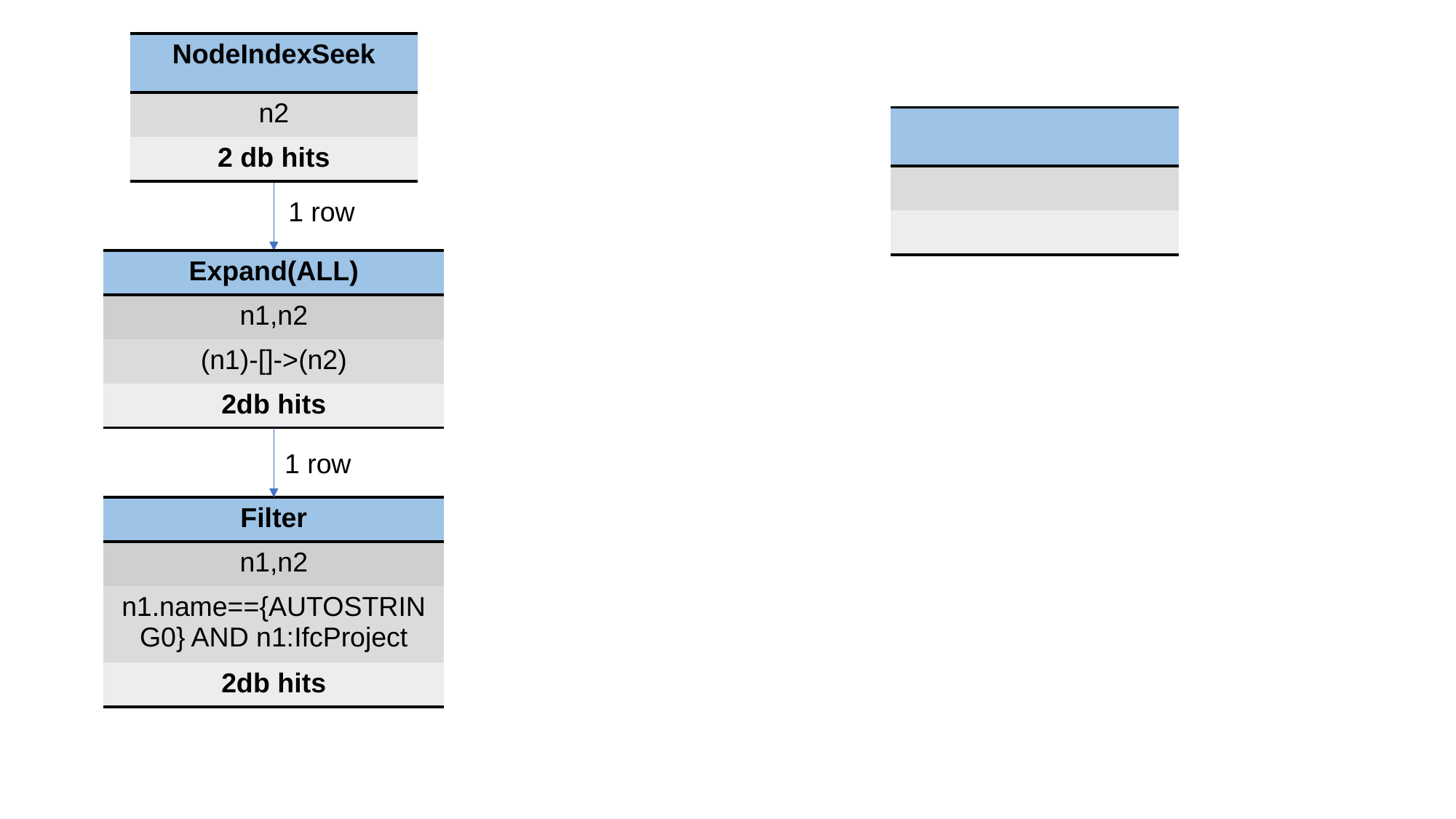

| NodeIndexSeek |
| --- |
| n2 |
| 2 db hits |
|  |
| --- |
|  |
|  |
1 row
| Expand(ALL) |
| --- |
| n1,n2 |
| (n1)-[]->(n2) |
| 2db hits |
1 row
| Filter |
| --- |
| n1,n2 |
| n1.name=={AUTOSTRING0} AND n1:IfcProject |
| 2db hits |